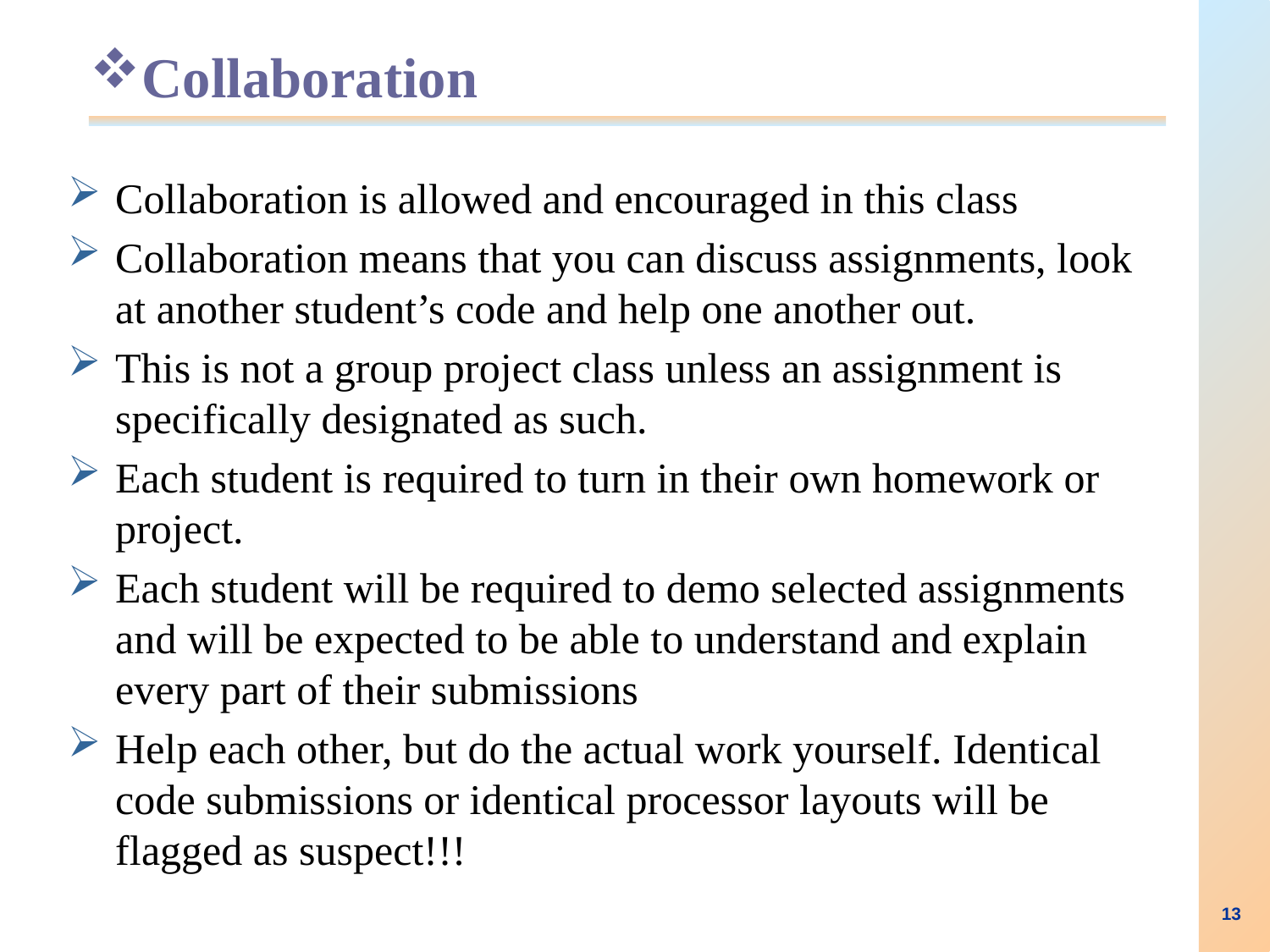

# Collaboration
Collaboration is allowed and encouraged in this class
Collaboration means that you can discuss assignments, look at another student’s code and help one another out.
This is not a group project class unless an assignment is specifically designated as such.
Each student is required to turn in their own homework or project.
Each student will be required to demo selected assignments and will be expected to be able to understand and explain every part of their submissions
Help each other, but do the actual work yourself. Identical code submissions or identical processor layouts will be flagged as suspect!!!